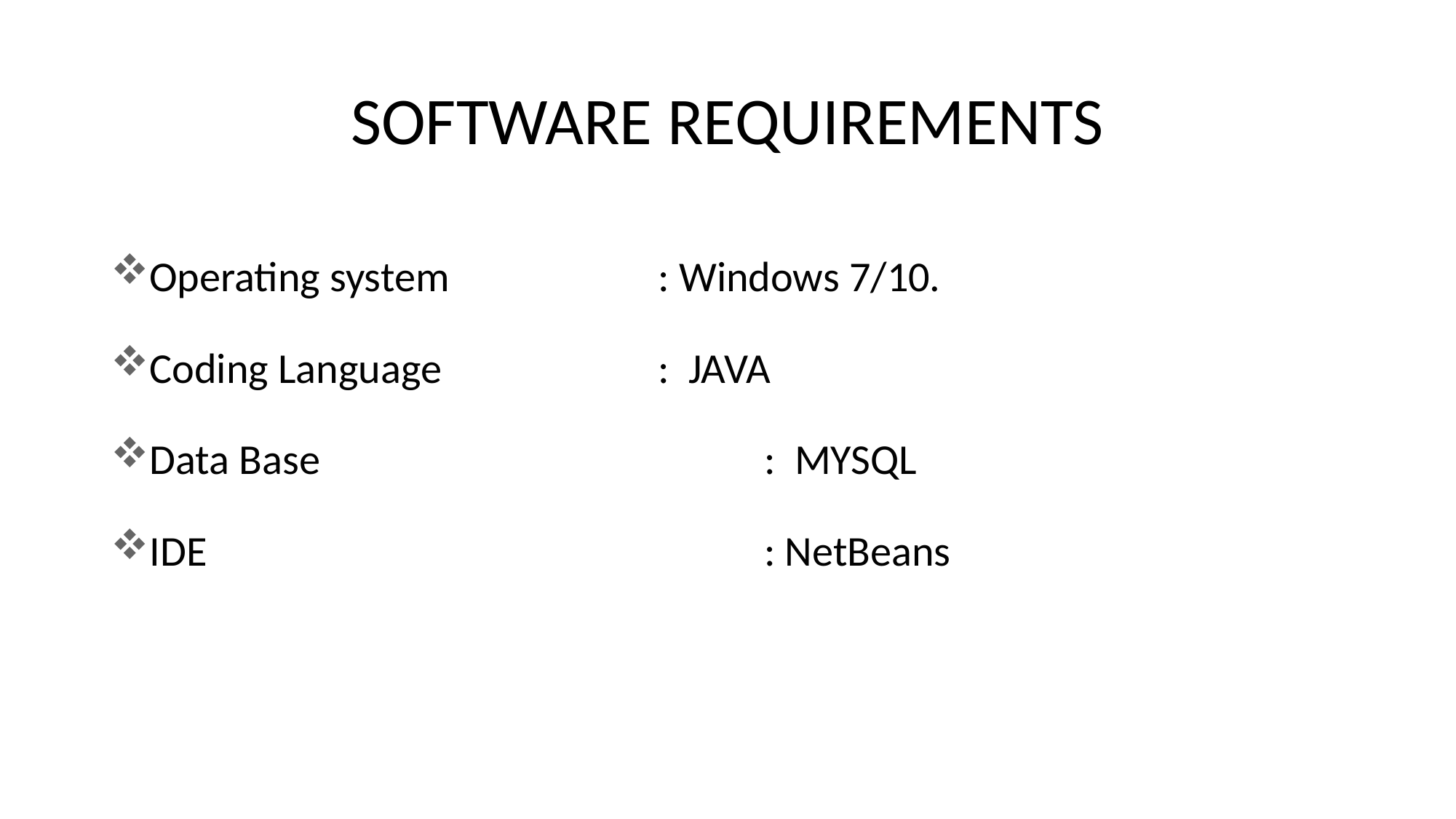

# SOFTWARE REQUIREMENTS
Operating system 	                    : Windows 7/10.
Coding Language	                    :  JAVA
Data Base		                               :  MYSQL
IDE			                               : NetBeans